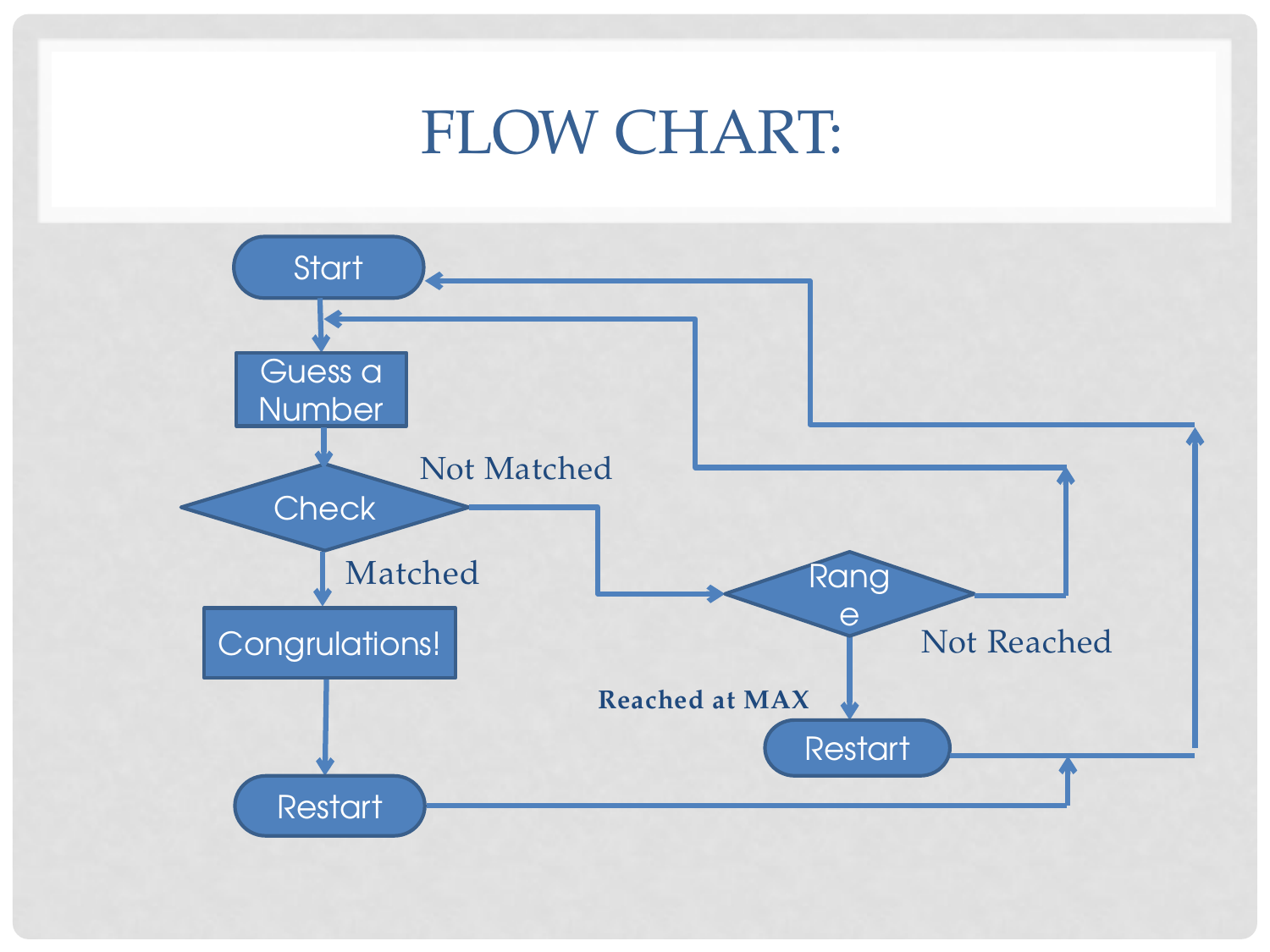

# Flow Chart:
Start
Guess a Number
Not Matched
Check
Matched
Range
Congrulations!
Not Reached
Reached at MAX
Restart
Restart